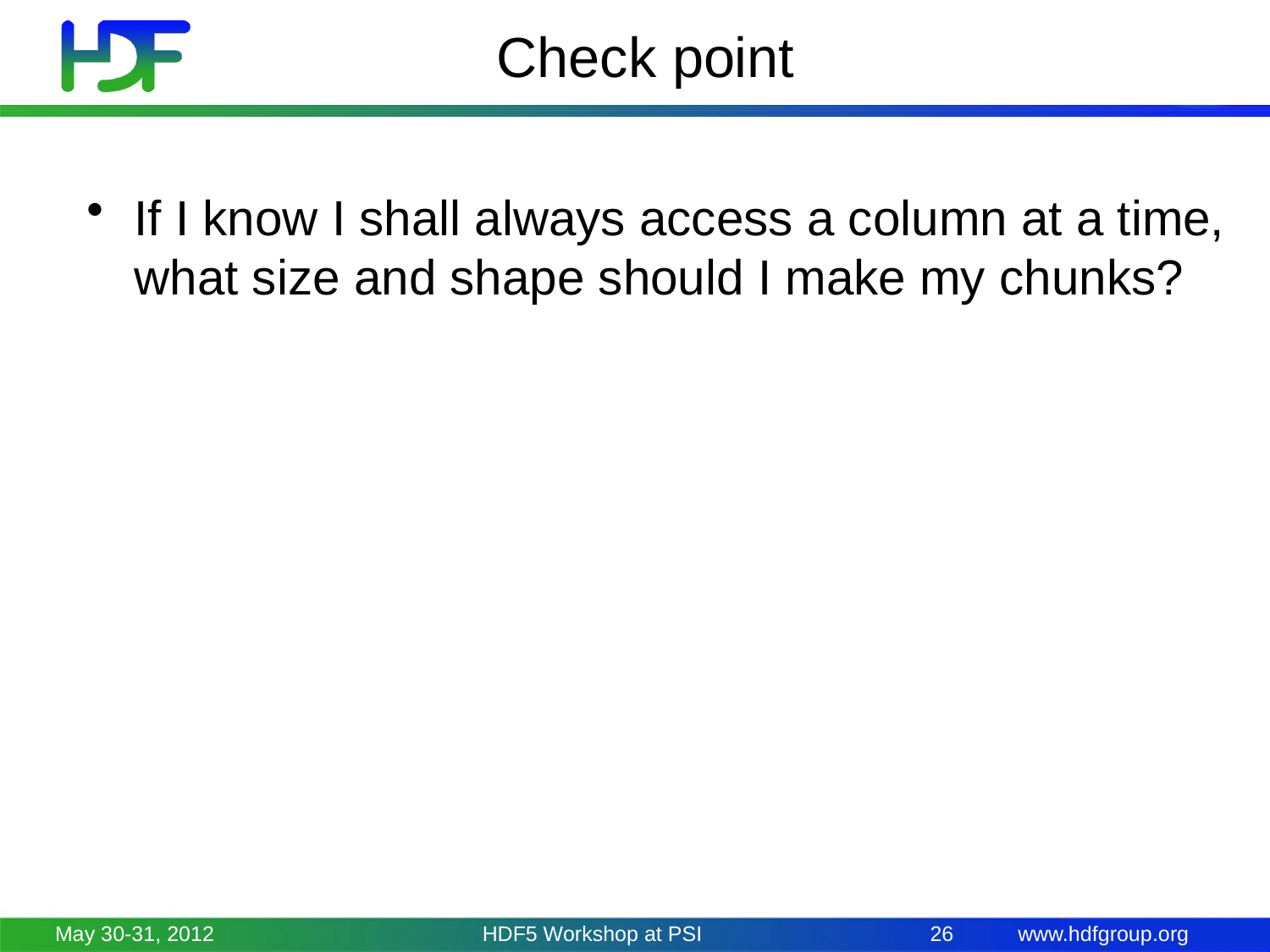

# Check point
If I know I shall always access a column at a time, what size and shape should I make my chunks?

May 30-31, 2012
HDF5 Workshop at PSI
26